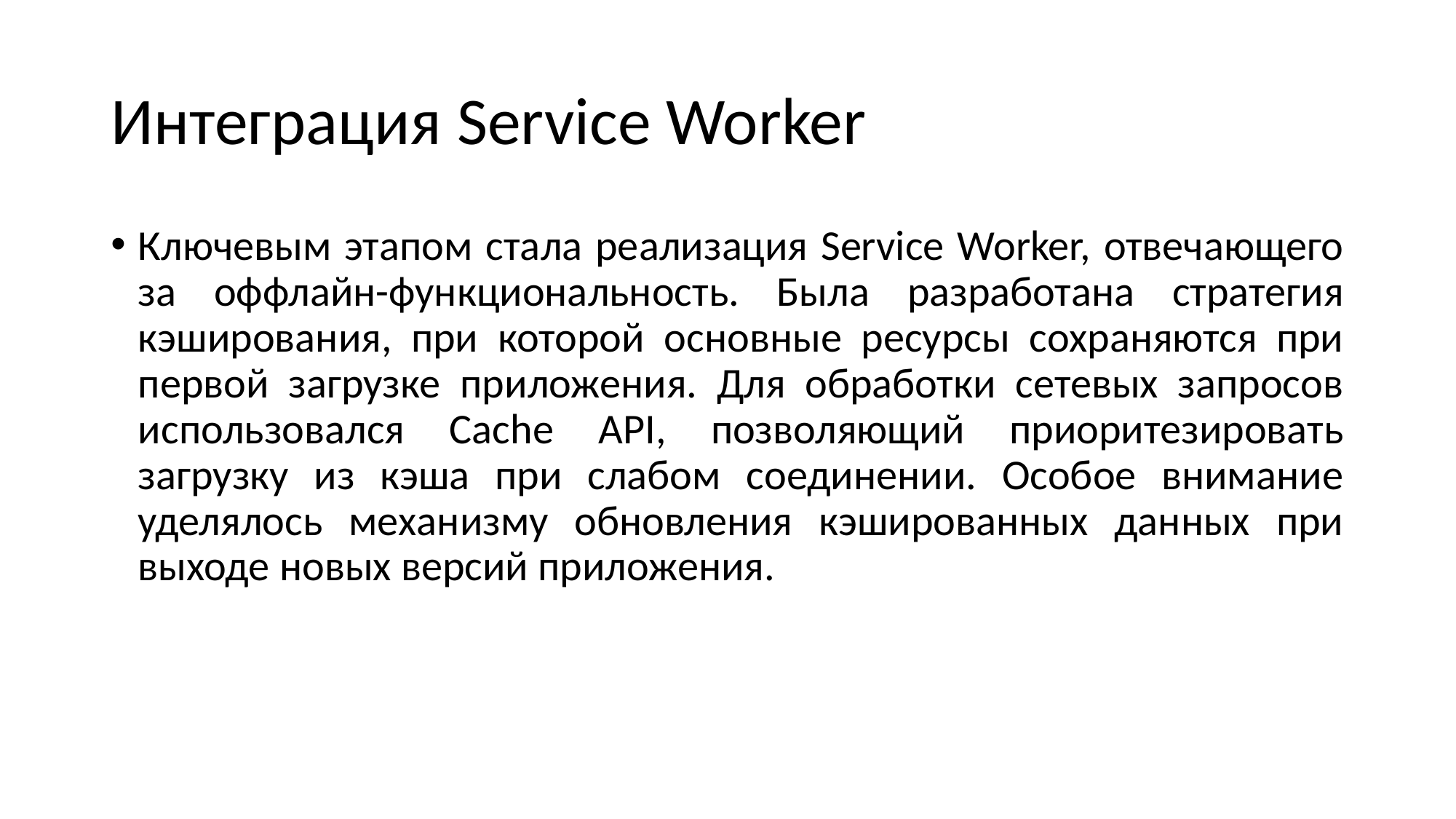

# Интеграция Service Worker
Ключевым этапом стала реализация Service Worker, отвечающего за оффлайн-функциональность. Была разработана стратегия кэширования, при которой основные ресурсы сохраняются при первой загрузке приложения. Для обработки сетевых запросов использовался Cache API, позволяющий приоритезировать загрузку из кэша при слабом соединении. Особое внимание уделялось механизму обновления кэшированных данных при выходе новых версий приложения.